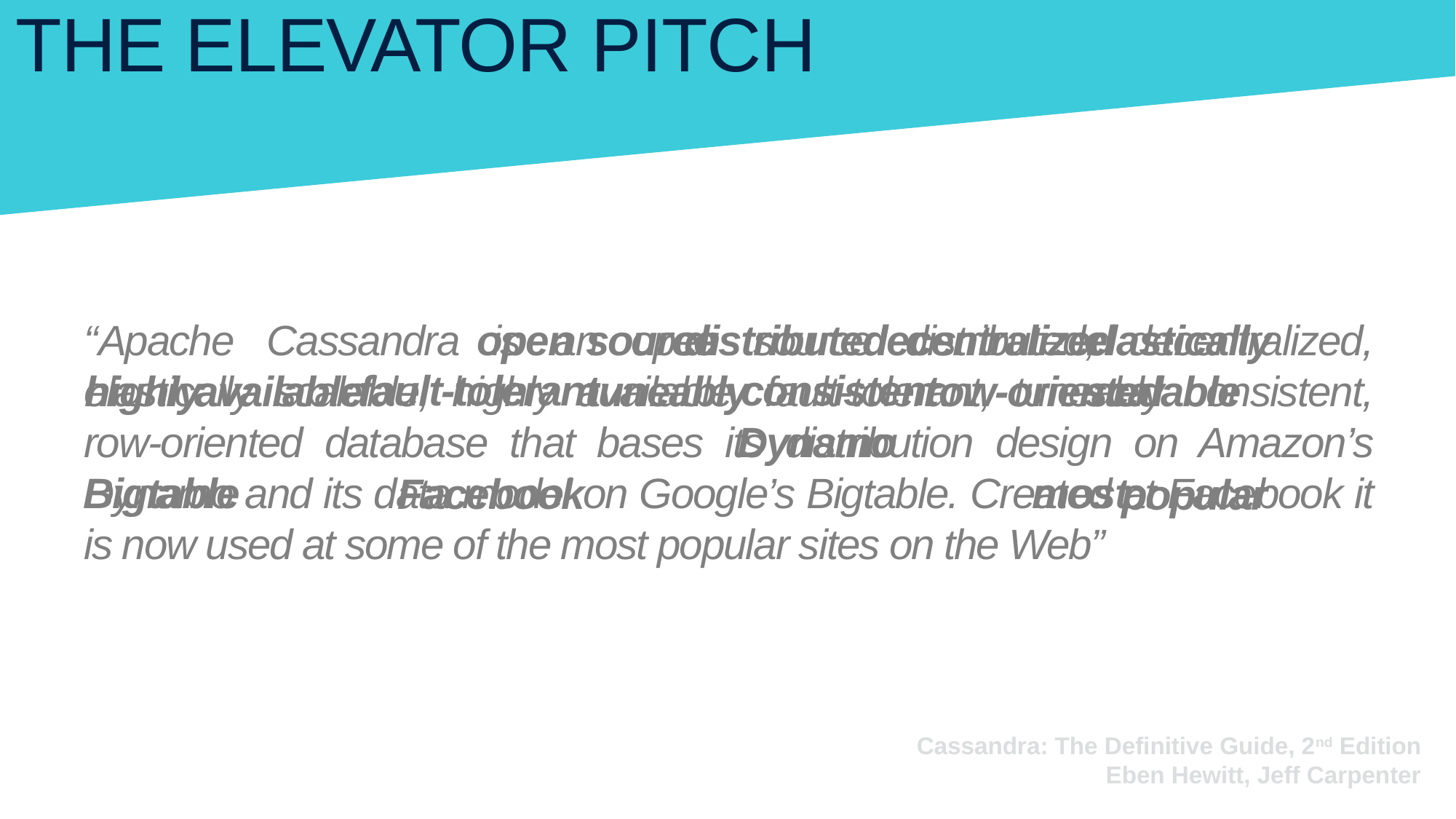

# The Elevator Pitch
open  source
distributed
decentralized
elastically scalable
“Apache Cassandra is an open source distributed, decentralized, elastically scalable, highly available, fault-tolerant, tuneably consistent, row-oriented database that bases its distribution design on Amazon’s Dynamo and its data model on Google’s Bigtable. Created at Facebook it is now used at some of the most popular sites on the Web”
consistent
fault-tolerant
tuneably
highly
available
row-oriented
Dynamo
Bigtable
most
Facebook
popular
Cassandra: The Definitive Guide, 2nd Edition
Eben Hewitt, Jeff Carpenter